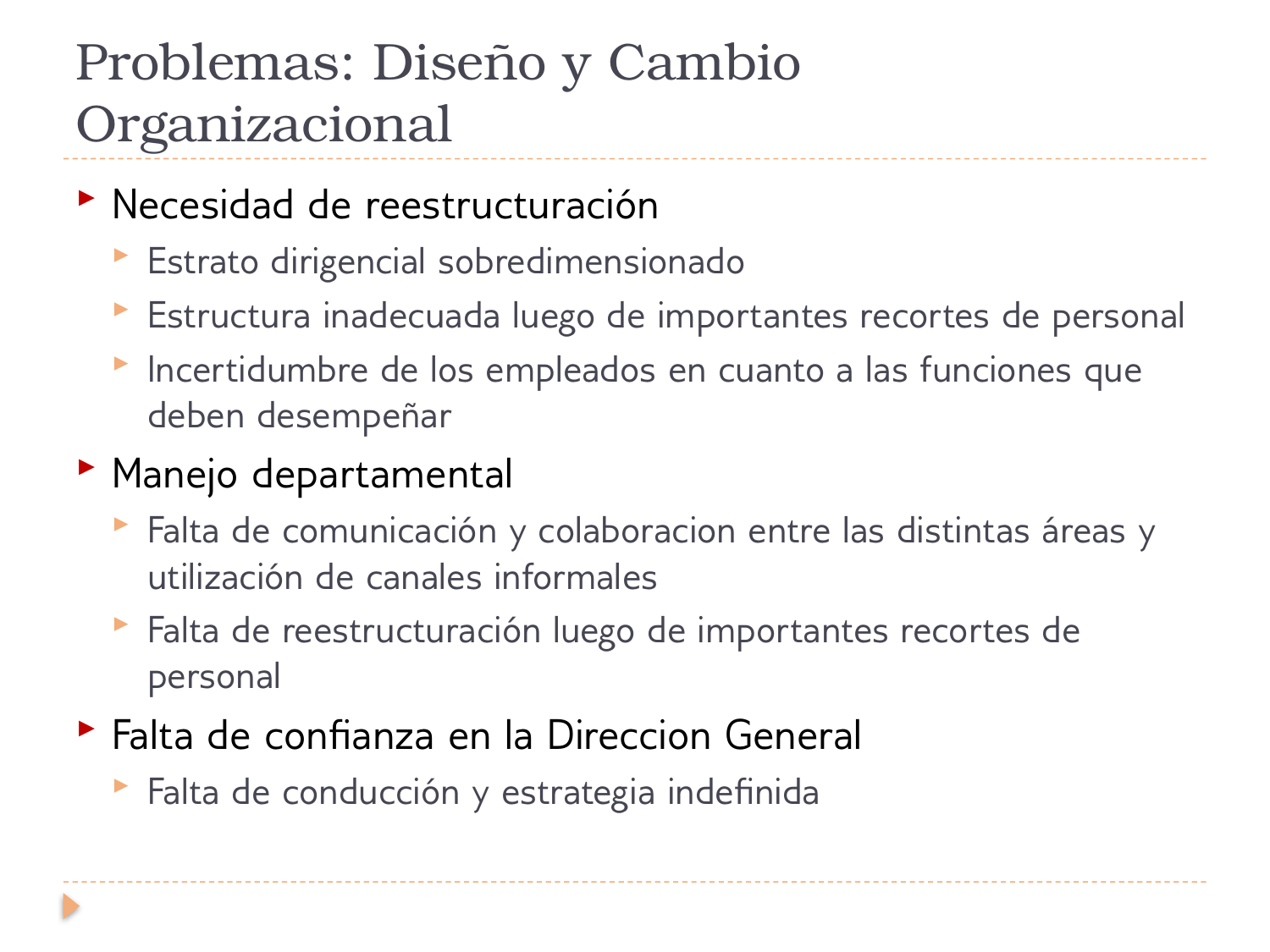

# Problemas: Diseño y Cambio Organizacional
Necesidad de reestructuración
Estrato dirigencial sobredimensionado
Estructura inadecuada luego de importantes recortes de personal
Incertidumbre de los empleados en cuanto a las funciones que deben desempeñar
Manejo departamental
Falta de comunicación y colaboracion entre las distintas áreas y utilización de canales informales
Falta de reestructuración luego de importantes recortes de personal
Falta de confianza en la Direccion General
Falta de conducción y estrategia indefinida